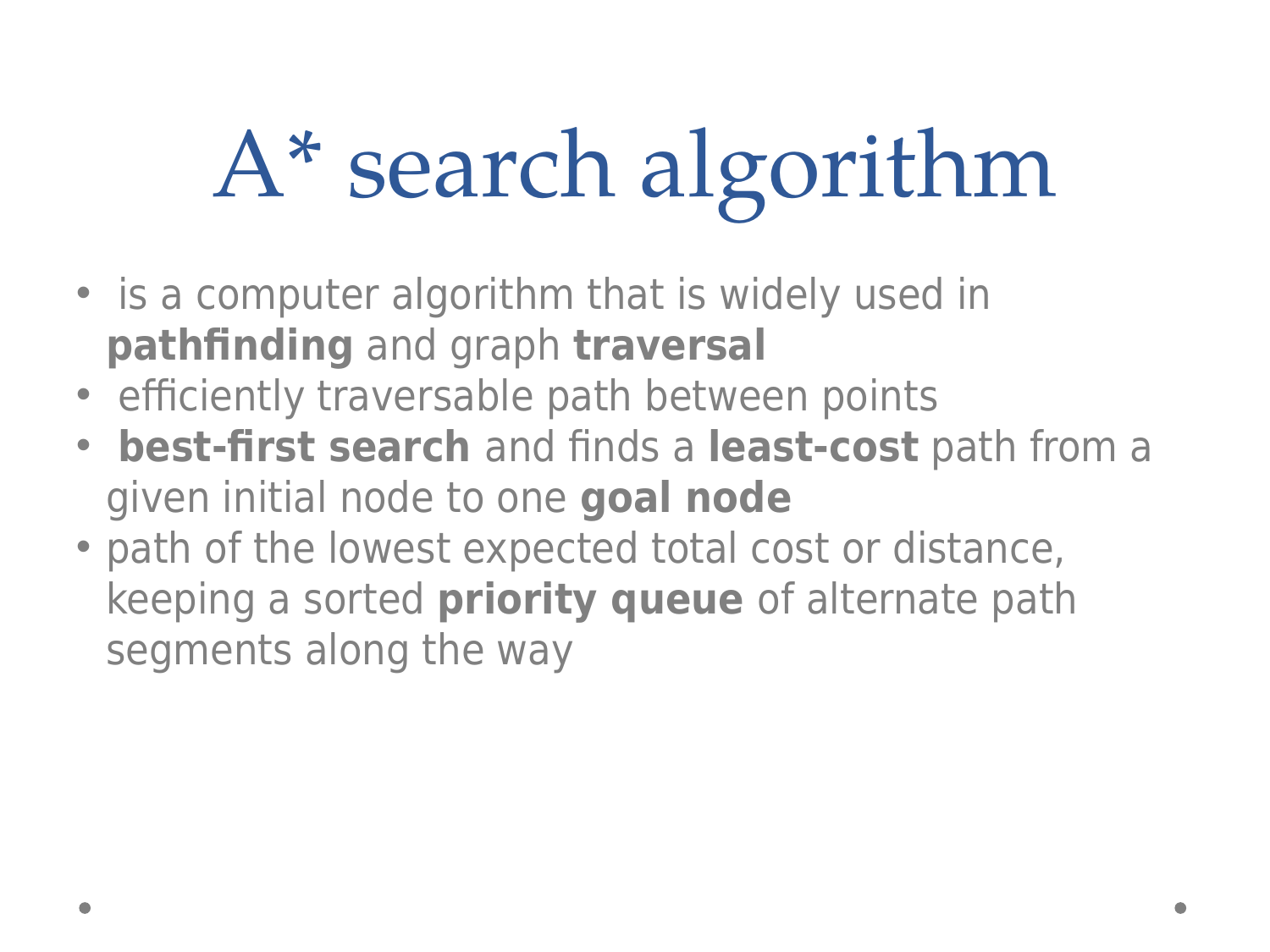

A* search algorithm

 is a computer algorithm that is widely used in pathfinding and graph traversal
 efficiently traversable path between points
 best-first search and finds a least-cost path from a given initial node to one goal node
path of the lowest expected total cost or distance, keeping a sorted priority queue of alternate path segments along the way